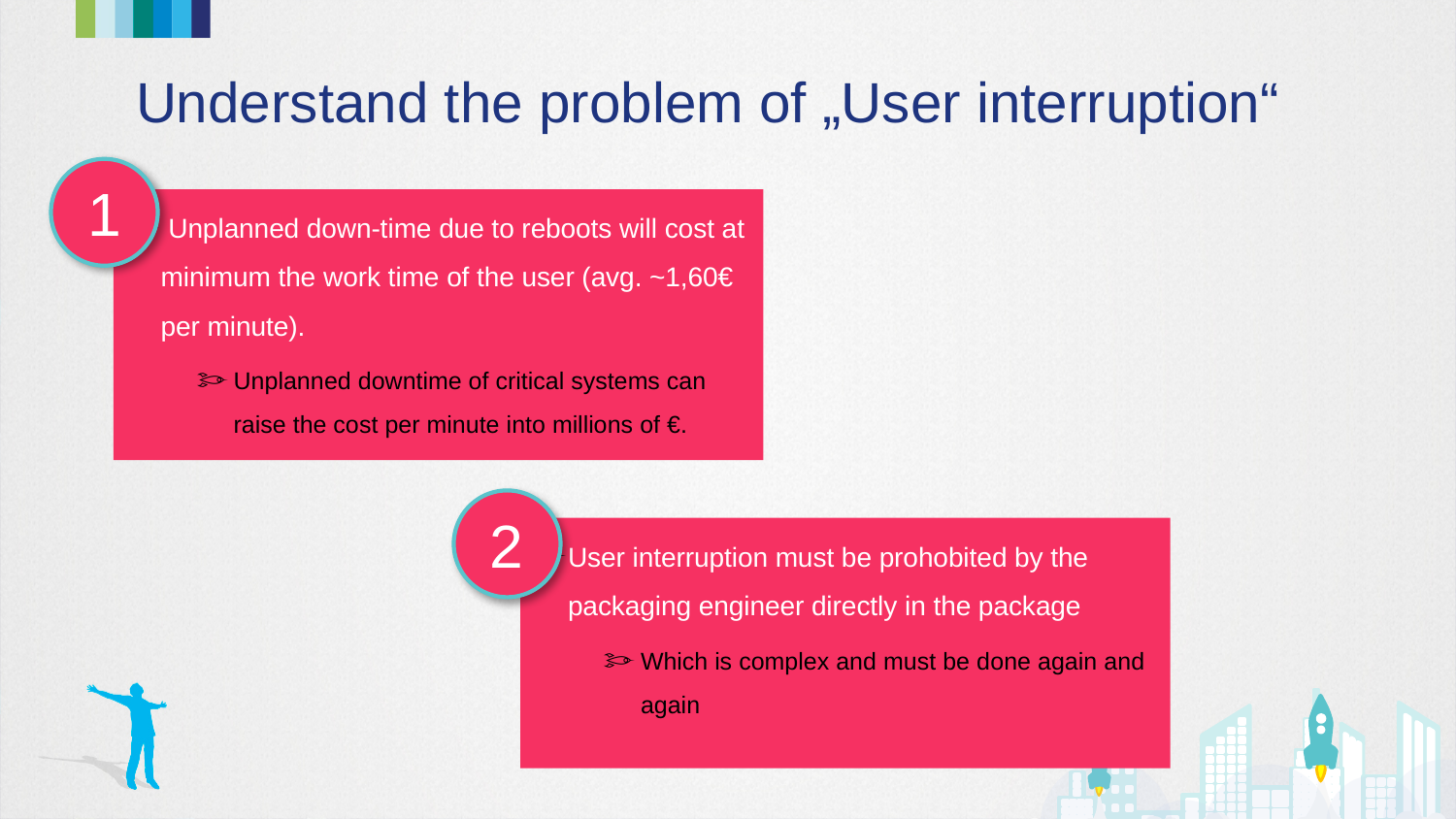

# Understand the problem of „User interruption“
1
 Unplanned down-time due to reboots will cost at minimum the work time of the user (avg. ~1,60€ per minute).
Unplanned downtime of critical systems can raise the cost per minute into millions of €.

2
User interruption must be prohobited by the packaging engineer directly in the package
Which is complex and must be done again and again